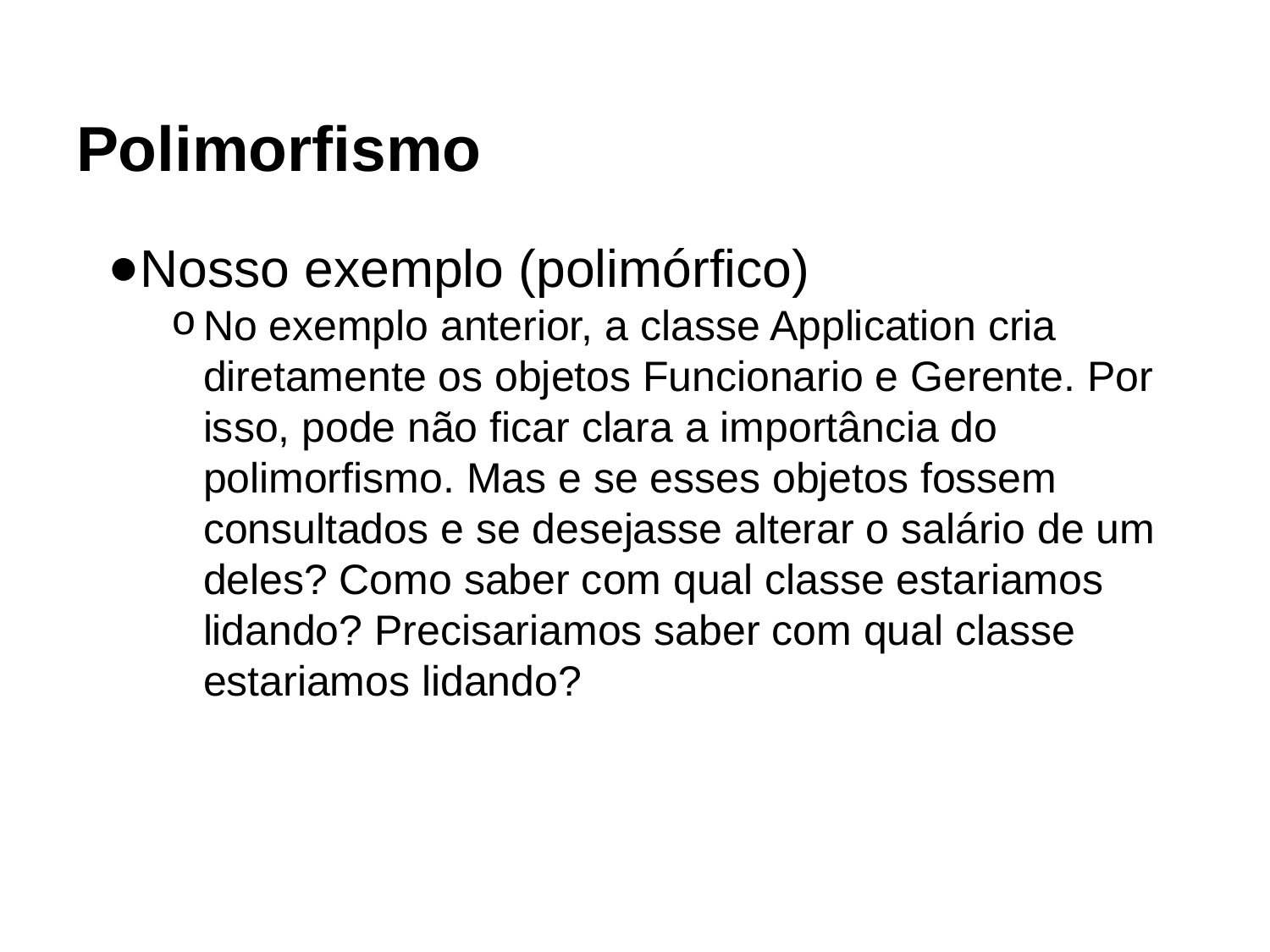

# Polimorfismo
Nosso exemplo (polimórfico)
No exemplo anterior, a classe Application cria diretamente os objetos Funcionario e Gerente. Por isso, pode não ficar clara a importância do polimorfismo. Mas e se esses objetos fossem consultados e se desejasse alterar o salário de um deles? Como saber com qual classe estariamos lidando? Precisariamos saber com qual classe estariamos lidando?